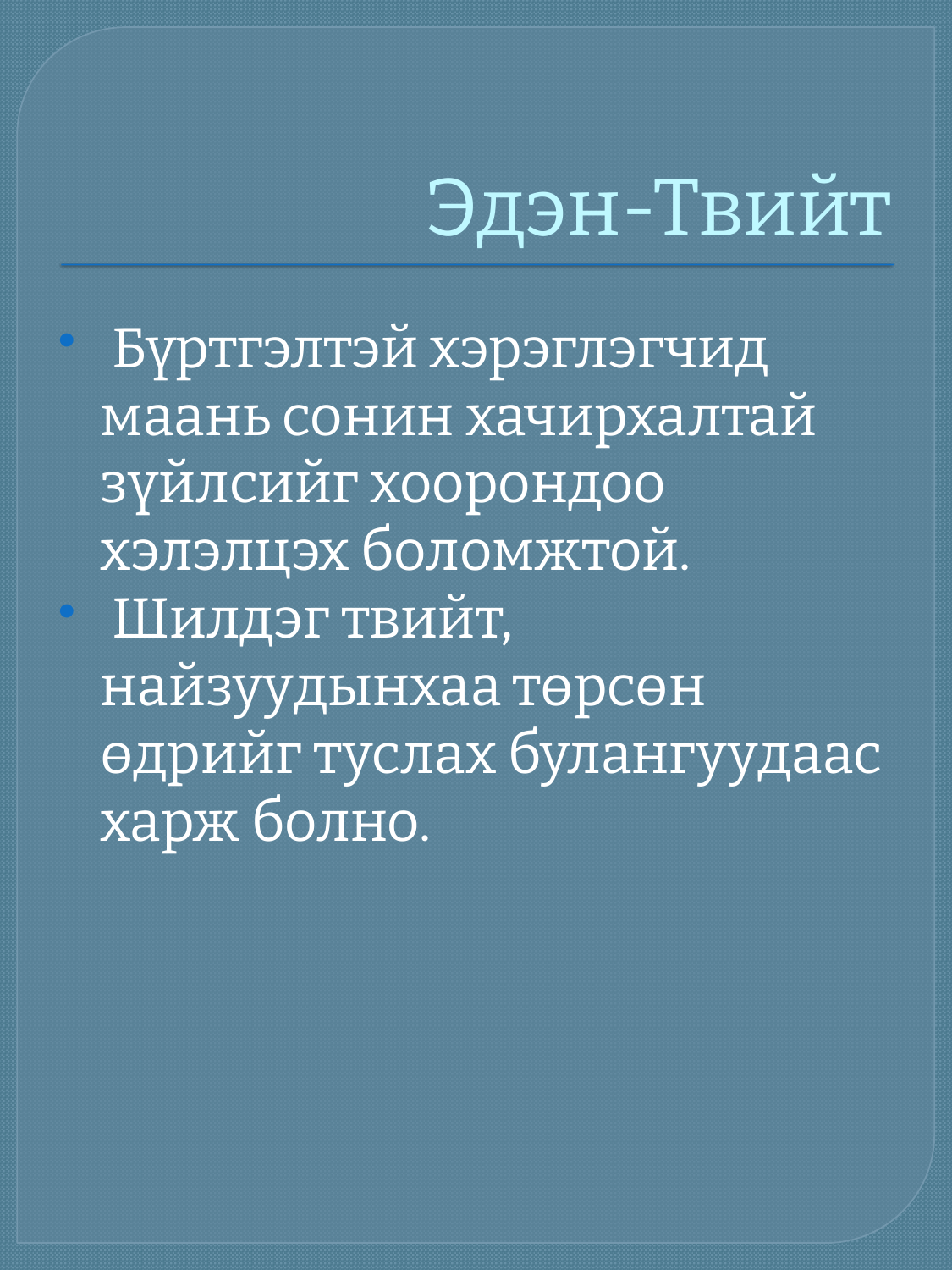

# Эдэн-Твийт
 Бүртгэлтэй хэрэглэгчид маань сонин хачирхалтай зүйлсийг хоорондоо хэлэлцэх боломжтой.
 Шилдэг твийт, найзуудынхаа төрсөн өдрийг туслах булангуудаас харж болно.